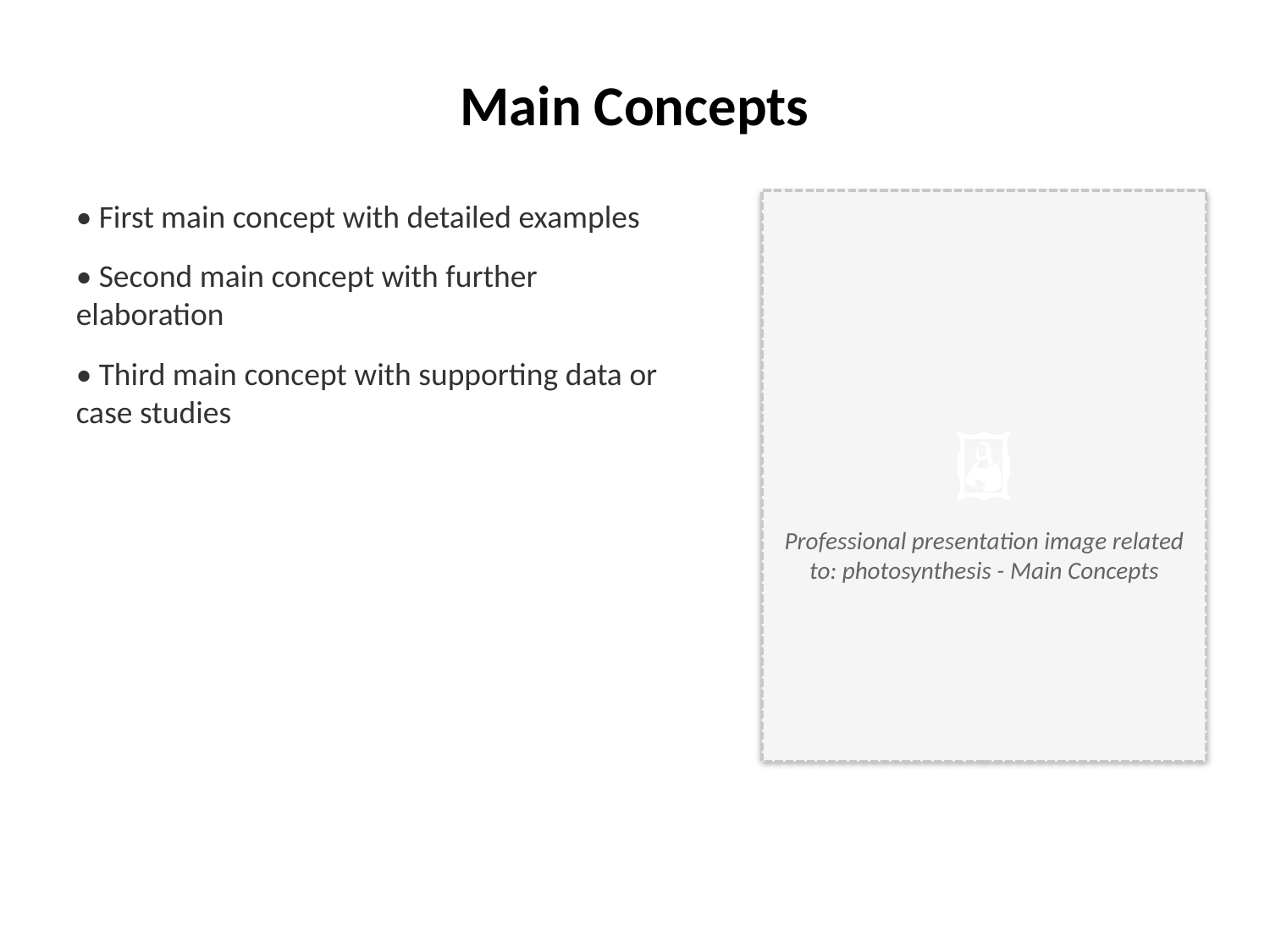

Main Concepts
• First main concept with detailed examples
• Second main concept with further elaboration
• Third main concept with supporting data or case studies

🖼️
Professional presentation image related to: photosynthesis - Main Concepts